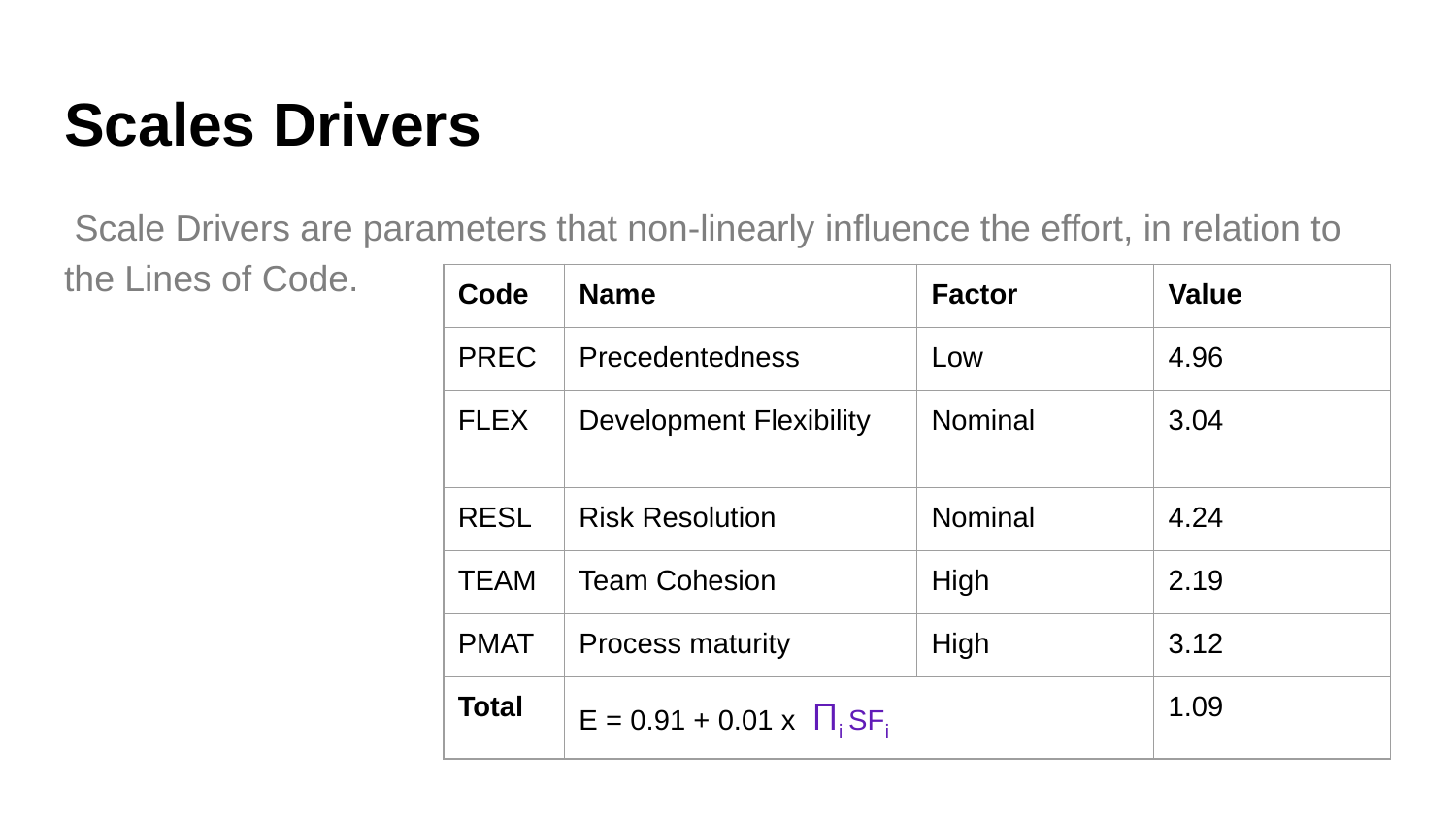

# Scales Drivers
 Scale Drivers are parameters that non-linearly influence the effort, in relation to the Lines of Code.

| Code | Name | Factor | Value |
| --- | --- | --- | --- |
| PREC | Precedentedness | Low | 4.96 |
| FLEX | Development Flexibility | Nominal | 3.04 |
| RESL | Risk Resolution | Nominal | 4.24 |
| TEAM | Team Cohesion | High | 2.19 |
| PMAT | Process maturity | High | 3.12 |
| Total | E = 0.91 + 0.01 x Пi SFi |  | 1.09 |